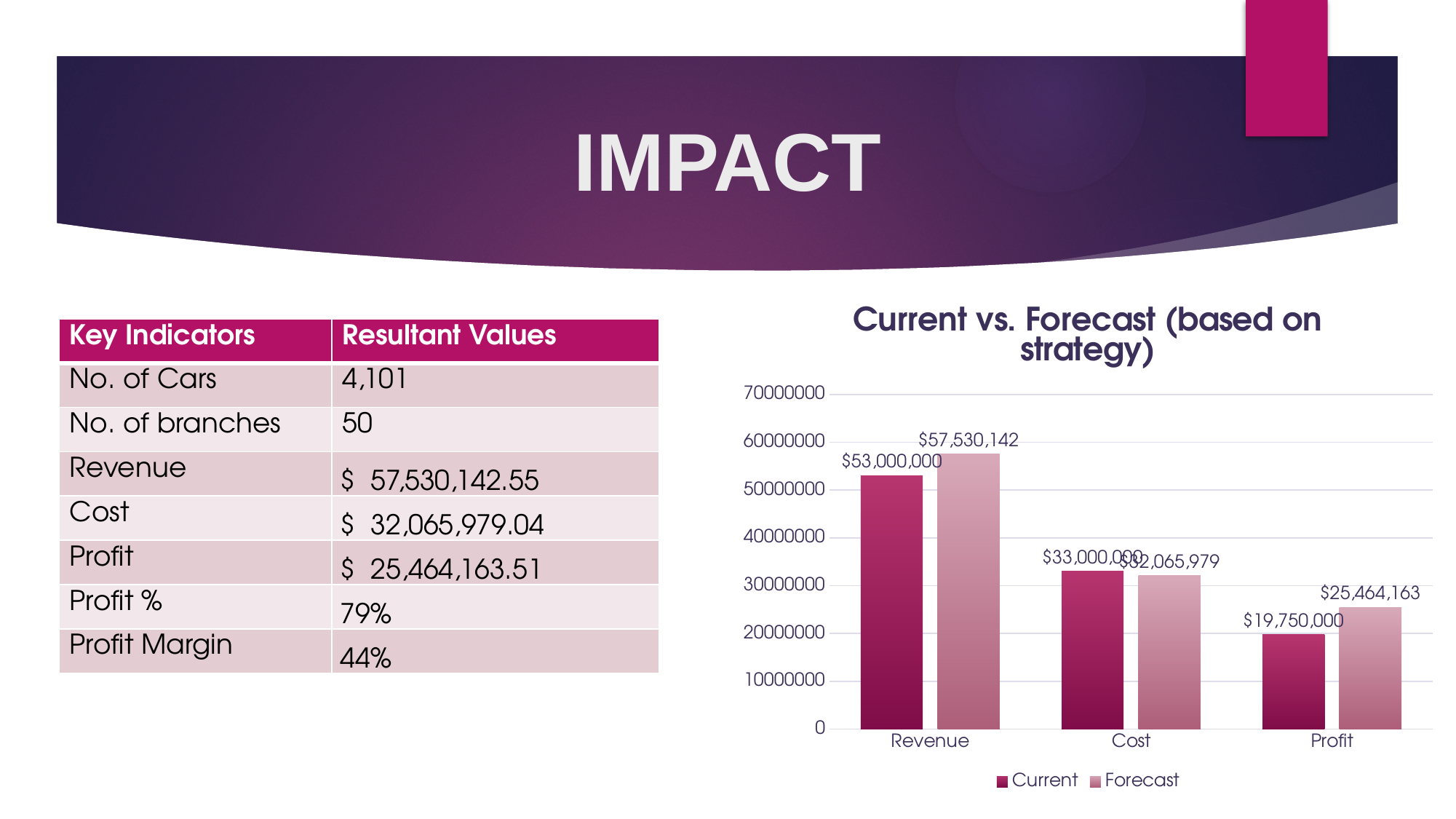

# IMPACT

### Chart: Current vs. Forecast (based on strategy)

| Category | Current | Forecast |
|---|---|---|
| Revenue | 53000000.0 | 57530142.0 |
| Cost | 33000000.0 | 32065979.0 |
| Profit | 19750000.0 | 25464163.0 |
| Key Indicators | Resultant Values |
| --- | --- |
| No. of Cars | 4,101 |
| No. of branches | 50 |
| Revenue | $ 57,530,142.55 |
| Cost | $ 32,065,979.04 |
| Profit | $ 25,464,163.51 |
| Profit % | 79% |
| Profit Margin | 44% |